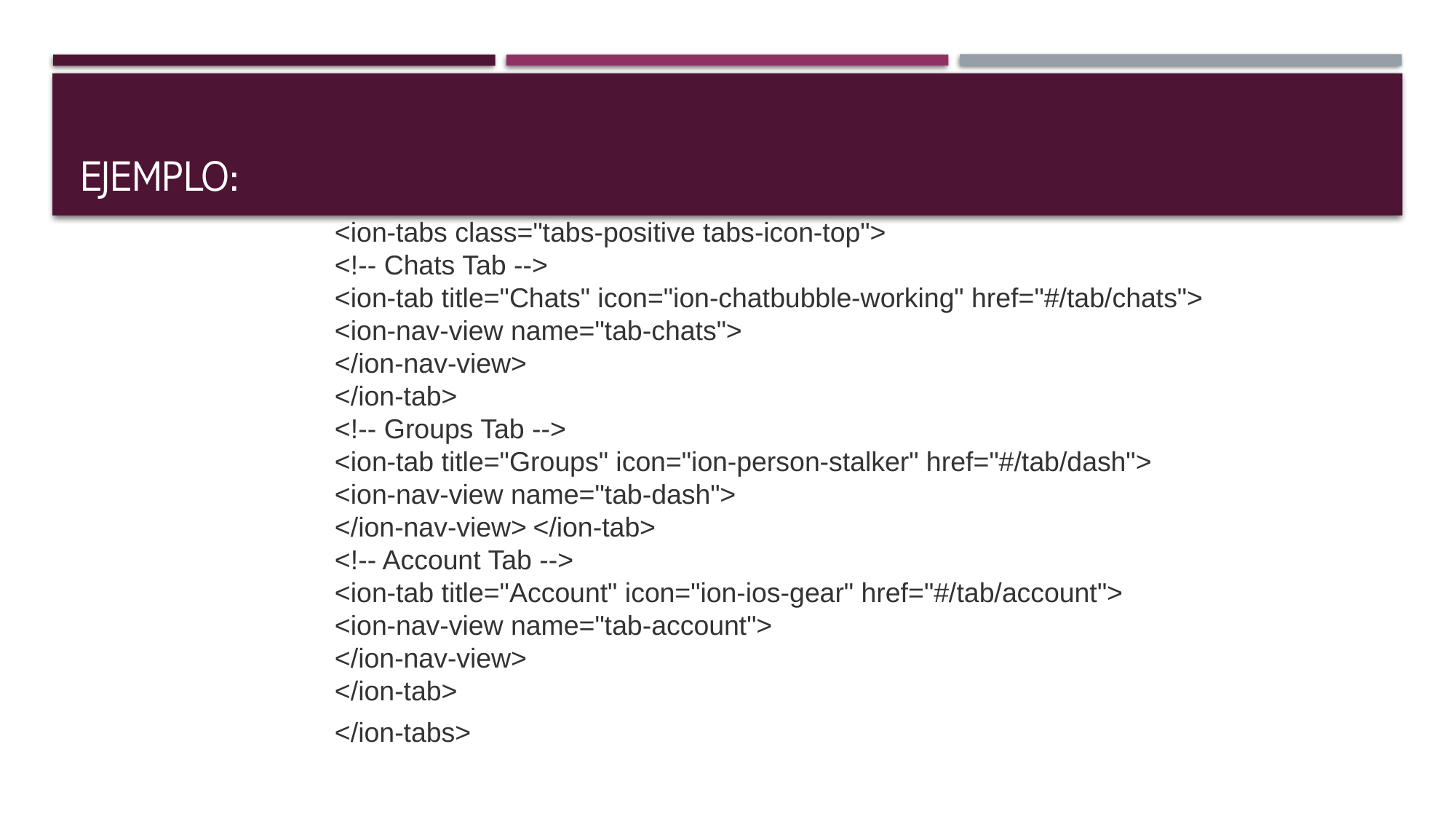

# EJEMPLO:
<ion-tabs class="tabs-positive tabs-icon-top">
<!-- Chats Tab -->
<ion-tab title="Chats" icon="ion-chatbubble-working" href="#/tab/chats">
<ion-nav-view name="tab-chats">
</ion-nav-view>
</ion-tab>
<!-- Groups Tab -->
<ion-tab title="Groups" icon="ion-person-stalker" href="#/tab/dash">
<ion-nav-view name="tab-dash">
</ion-nav-view> </ion-tab>
<!-- Account Tab -->
<ion-tab title="Account" icon="ion-ios-gear" href="#/tab/account">
<ion-nav-view name="tab-account">
</ion-nav-view>
</ion-tab>
</ion-tabs>